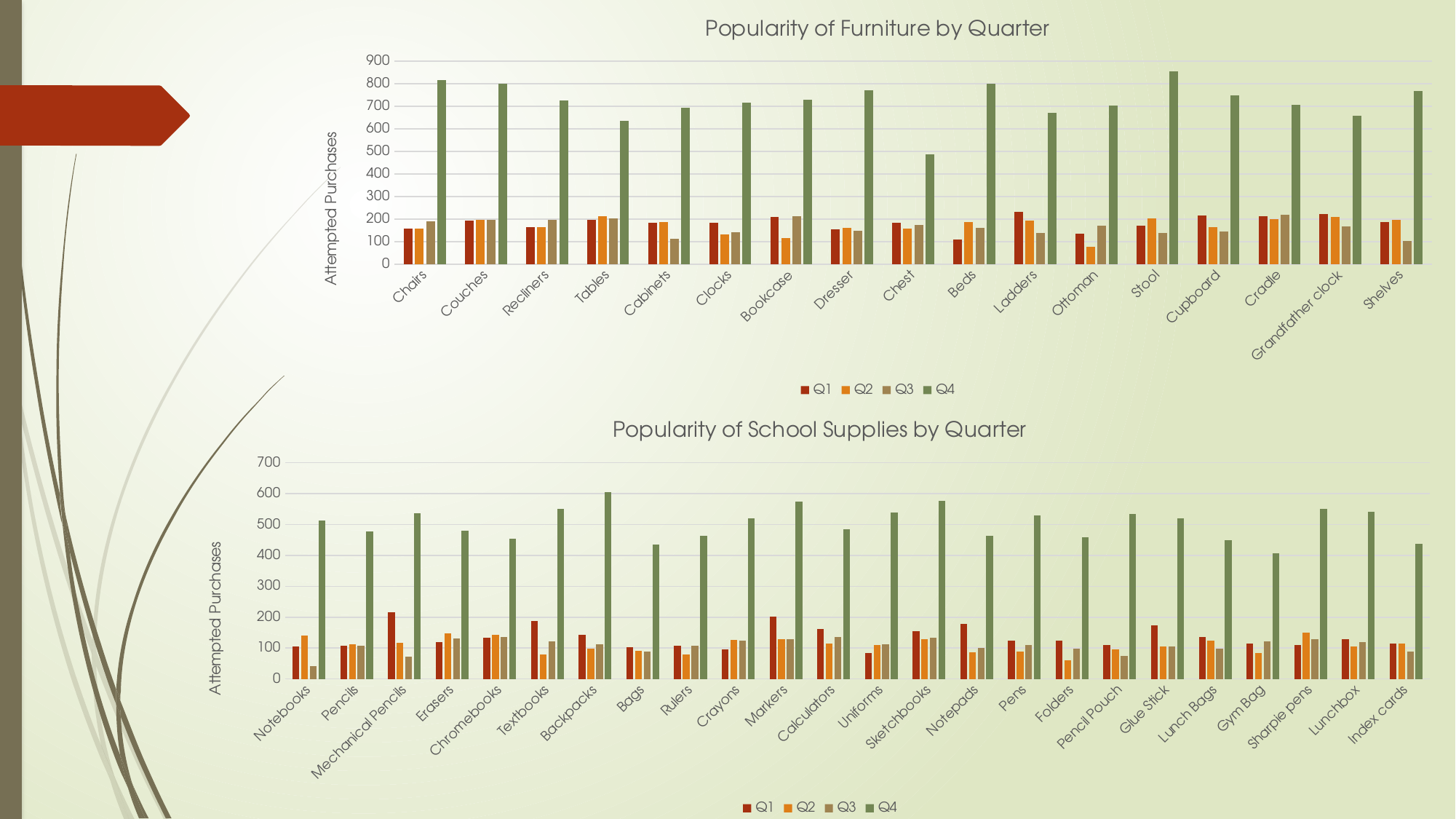

### Chart: Popularity of Furniture by Quarter

| Category | Q1 | Q2 | Q3 | Q4 |
|---|---|---|---|---|
| Chairs | 157.0 | 157.0 | 191.0 | 815.0 |
| Couches | 195.0 | 196.0 | 198.0 | 800.0 |
| Recliners | 165.0 | 164.0 | 198.0 | 727.0 |
| Tables | 196.0 | 212.0 | 204.0 | 635.0 |
| Cabinets | 184.0 | 188.0 | 115.0 | 694.0 |
| Clocks | 184.0 | 132.0 | 143.0 | 716.0 |
| Bookcase | 210.0 | 117.0 | 215.0 | 731.0 |
| Dresser | 155.0 | 162.0 | 150.0 | 772.0 |
| Chest | 184.0 | 160.0 | 176.0 | 486.0 |
| Beds | 110.0 | 188.0 | 163.0 | 801.0 |
| Ladders | 232.0 | 194.0 | 140.0 | 670.0 |
| Ottoman | 137.0 | 77.0 | 173.0 | 703.0 |
| Stool | 170.0 | 205.0 | 139.0 | 854.0 |
| Cupboard | 217.0 | 165.0 | 147.0 | 748.0 |
| Cradle | 215.0 | 201.0 | 221.0 | 708.0 |
| Grandfather clock | 222.0 | 209.0 | 167.0 | 659.0 |
| Shelves | 189.0 | 196.0 | 103.0 | 769.0 |

### Chart: Popularity of School Supplies by Quarter

| Category | Q1 | Q2 | Q3 | Q4 |
|---|---|---|---|---|
| Notebooks | 106.0 | 141.0 | 41.0 | 512.0 |
| Pencils | 107.0 | 112.0 | 107.0 | 478.0 |
| Mechanical Pencils | 216.0 | 118.0 | 72.0 | 537.0 |
| Erasers | 119.0 | 147.0 | 132.0 | 481.0 |
| Chromebooks | 134.0 | 143.0 | 135.0 | 455.0 |
| Textbooks | 188.0 | 79.0 | 122.0 | 551.0 |
| Backpacks | 143.0 | 99.0 | 112.0 | 605.0 |
| Bags | 103.0 | 92.0 | 90.0 | 435.0 |
| Rulers | 108.0 | 79.0 | 108.0 | 464.0 |
| Crayons | 95.0 | 126.0 | 124.0 | 520.0 |
| Markers | 201.0 | 128.0 | 128.0 | 574.0 |
| Calculators | 161.0 | 114.0 | 135.0 | 484.0 |
| Uniforms | 84.0 | 111.0 | 112.0 | 538.0 |
| Sketchbooks | 154.0 | 129.0 | 134.0 | 577.0 |
| Notepads | 178.0 | 87.0 | 101.0 | 464.0 |
| Pens | 123.0 | 90.0 | 111.0 | 530.0 |
| Folders | 125.0 | 60.0 | 98.0 | 459.0 |
| Pencil Pouch | 110.0 | 96.0 | 74.0 | 534.0 |
| Glue Stick | 174.0 | 105.0 | 105.0 | 521.0 |
| Lunch Bags | 137.0 | 125.0 | 98.0 | 450.0 |
| Gym Bag | 114.0 | 85.0 | 122.0 | 406.0 |
| Sharpie pens | 111.0 | 151.0 | 129.0 | 550.0 |
| Lunchbox | 128.0 | 106.0 | 119.0 | 541.0 |
| Index cards | 115.0 | 115.0 | 89.0 | 437.0 |